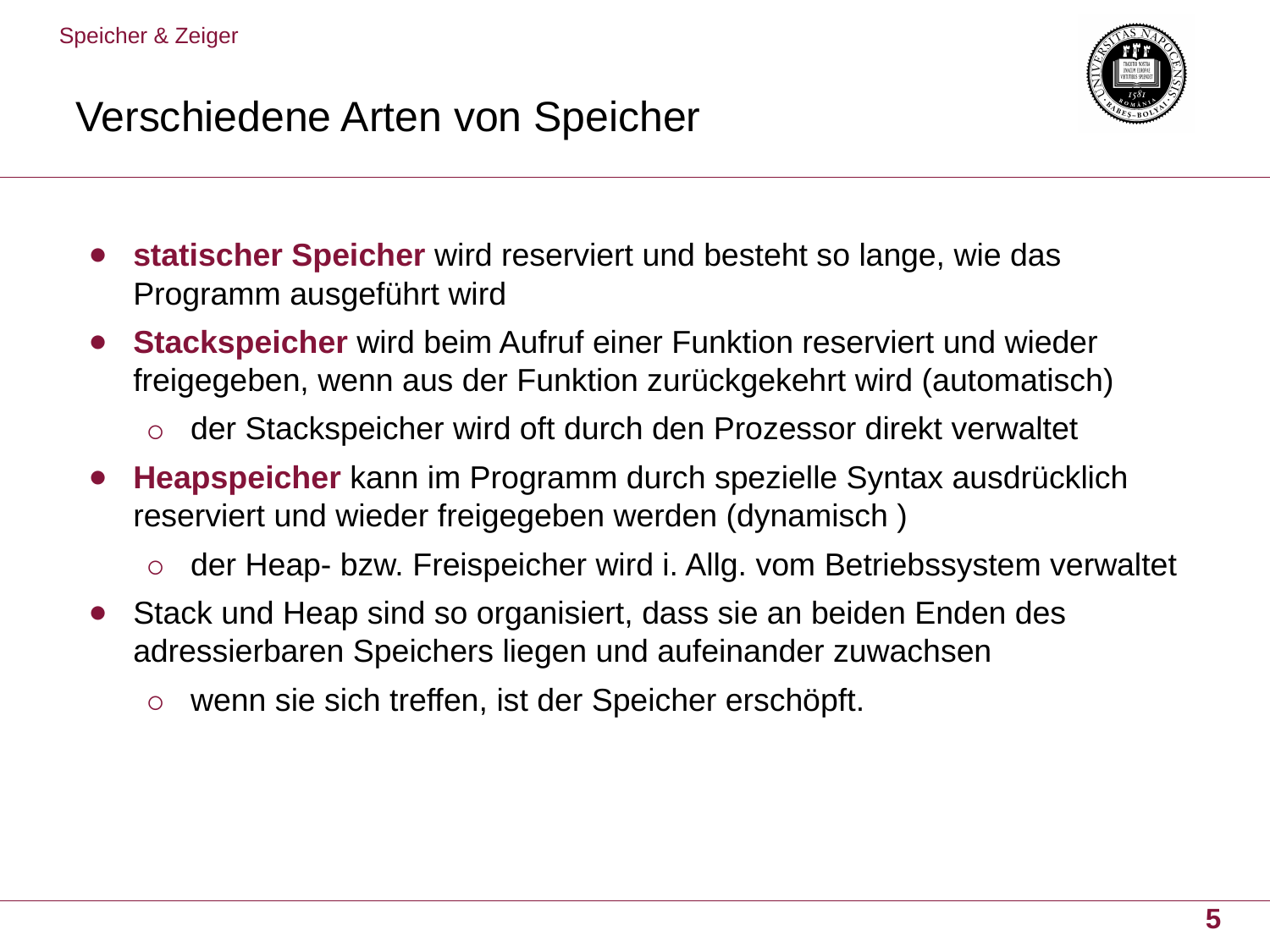

Speicher & Zeiger
# Verschiedene Arten von Speicher
statischer Speicher wird reserviert und besteht so lange, wie das Programm ausgeführt wird
Stackspeicher wird beim Aufruf einer Funktion reserviert und wieder freigegeben, wenn aus der Funktion zurückgekehrt wird (automatisch)
der Stackspeicher wird oft durch den Prozessor direkt verwaltet
Heapspeicher kann im Programm durch spezielle Syntax ausdrücklich reserviert und wieder freigegeben werden (dynamisch )
der Heap- bzw. Freispeicher wird i. Allg. vom Betriebssystem verwaltet
Stack und Heap sind so organisiert, dass sie an beiden Enden des adressierbaren Speichers liegen und aufeinander zuwachsen
wenn sie sich treffen, ist der Speicher erschöpft.
5